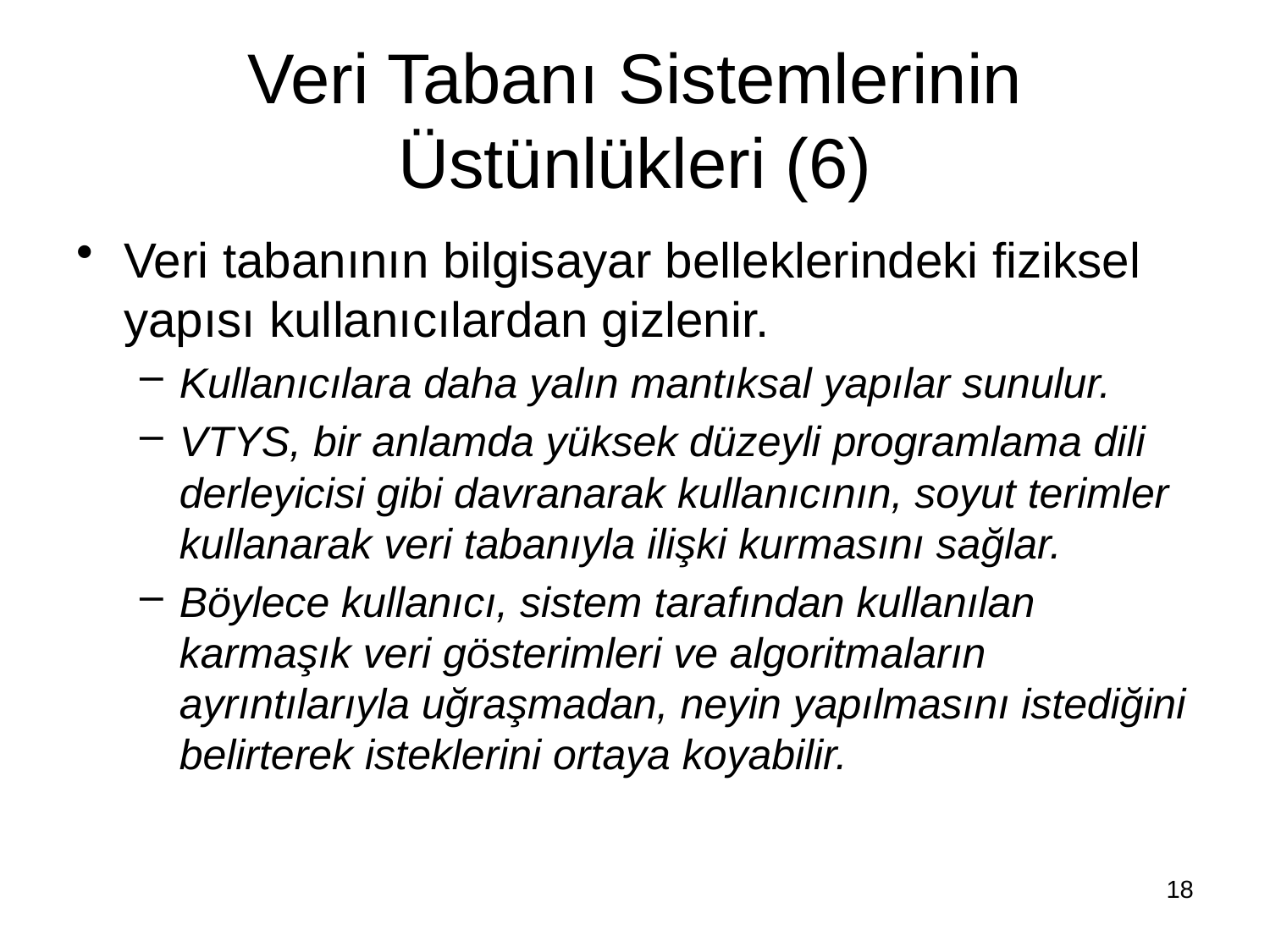

# Veri Tabanı Sistemlerinin Üstünlükleri (6)
Veri tabanının bilgisayar belleklerindeki fiziksel yapısı kullanıcılardan gizlenir.
Kullanıcılara daha yalın mantıksal yapılar sunulur.
VTYS, bir anlamda yüksek düzeyli programlama dili derleyicisi gibi davranarak kullanıcının, soyut terimler kullanarak veri tabanıyla ilişki kurmasını sağlar.
Böylece kullanıcı, sistem tarafından kullanılan karmaşık veri gösterimleri ve algoritmaların ayrıntılarıyla uğraşmadan, neyin yapılmasını istediğini belirterek isteklerini ortaya koyabilir.
18